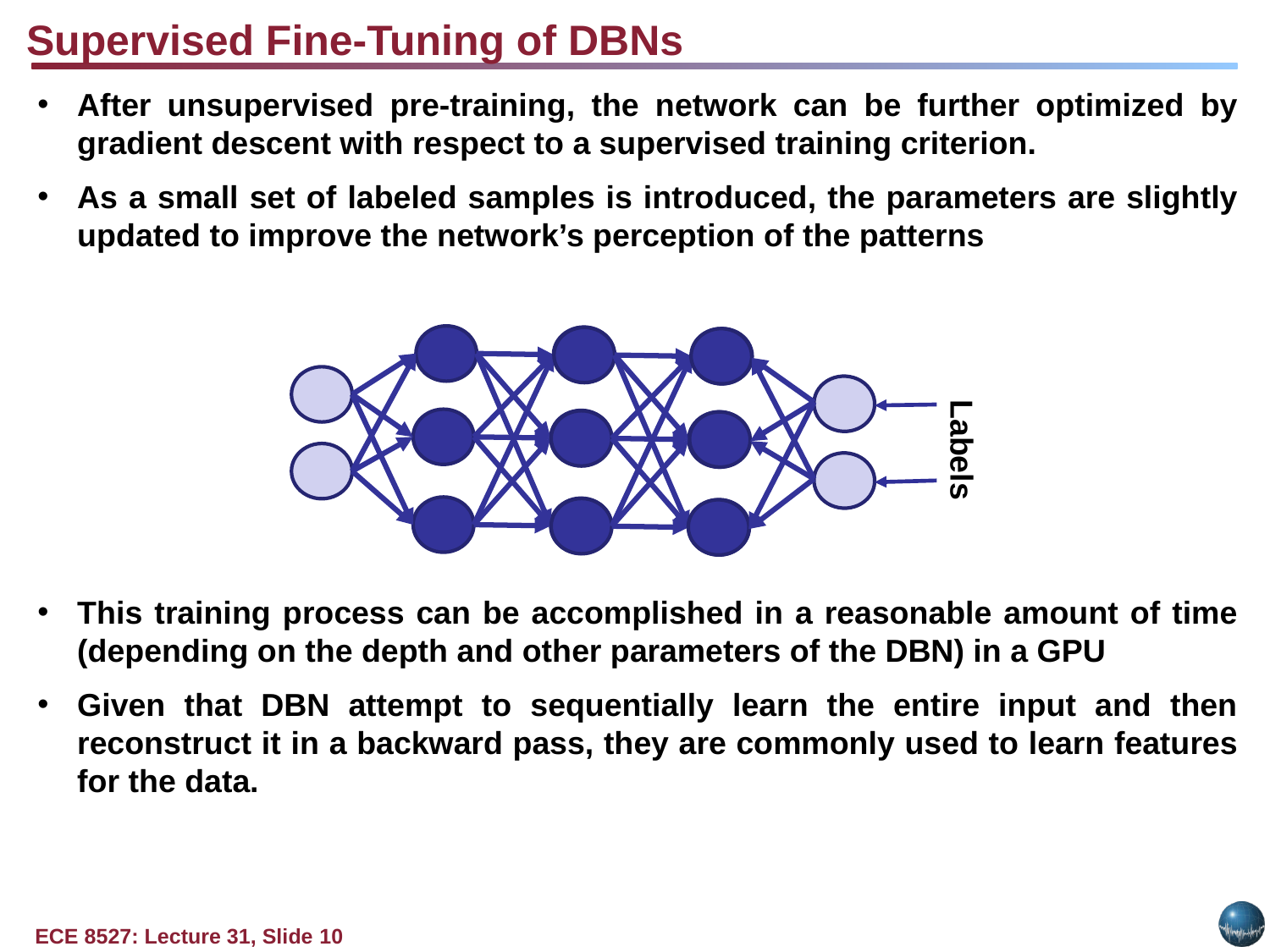

Supervised Fine-Tuning of DBNs
After unsupervised pre-training, the network can be further optimized by gradient descent with respect to a supervised training criterion.
As a small set of labeled samples is introduced, the parameters are slightly updated to improve the network’s perception of the patterns

This training process can be accomplished in a reasonable amount of time (depending on the depth and other parameters of the DBN) in a GPU
Given that DBN attempt to sequentially learn the entire input and then reconstruct it in a backward pass, they are commonly used to learn features for the data.

Labels